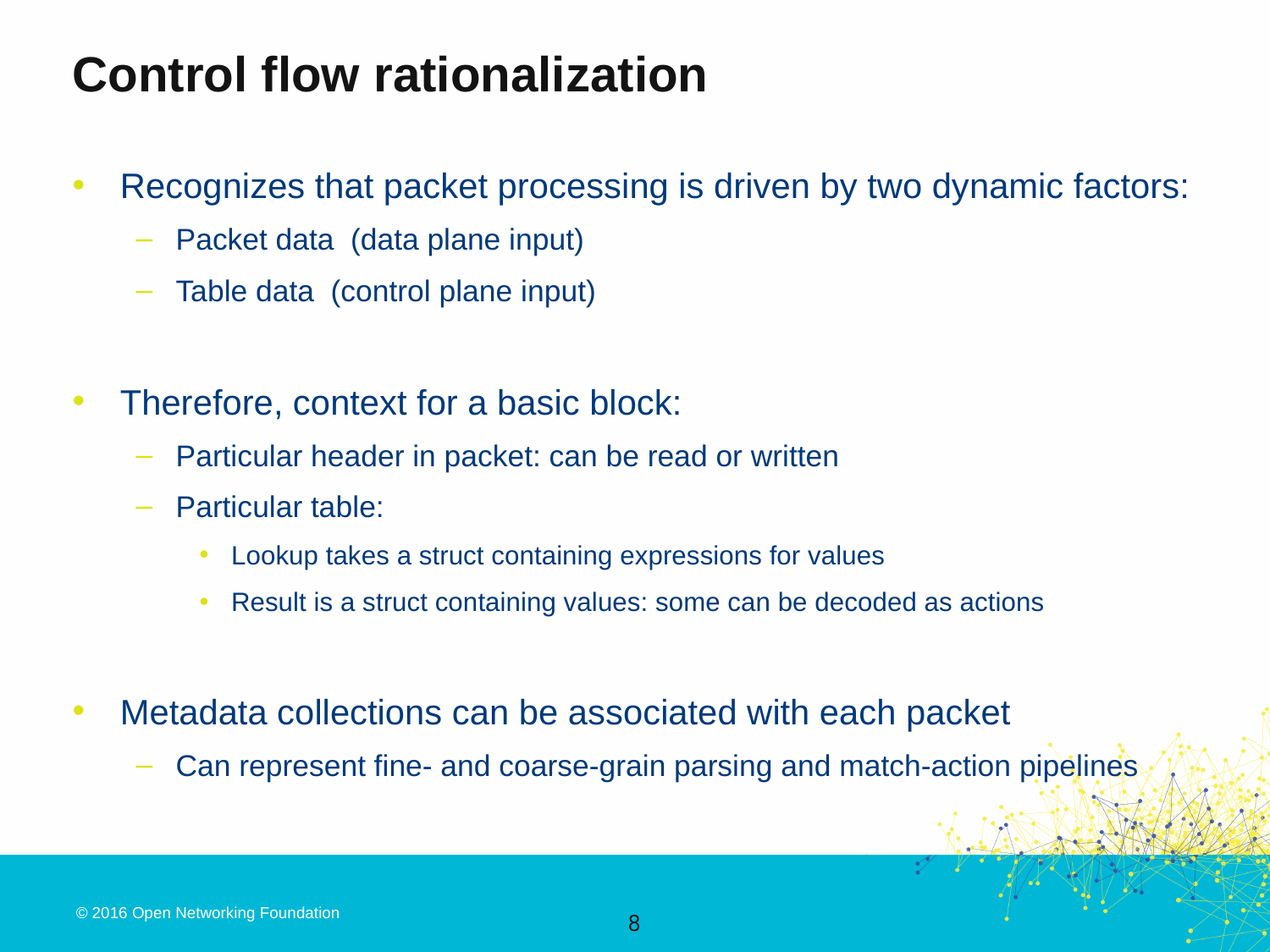

# Control flow rationalization
Recognizes that packet processing is driven by two dynamic factors:
Packet data  (data plane input)
Table data  (control plane input)

Therefore, context for a basic block:
Particular header in packet: can be read or written
Particular table:
Lookup takes a struct containing expressions for values
Result is a struct containing values: some can be decoded as actions

Metadata collections can be associated with each packet
Can represent fine- and coarse-grain parsing and match-action pipelines
8